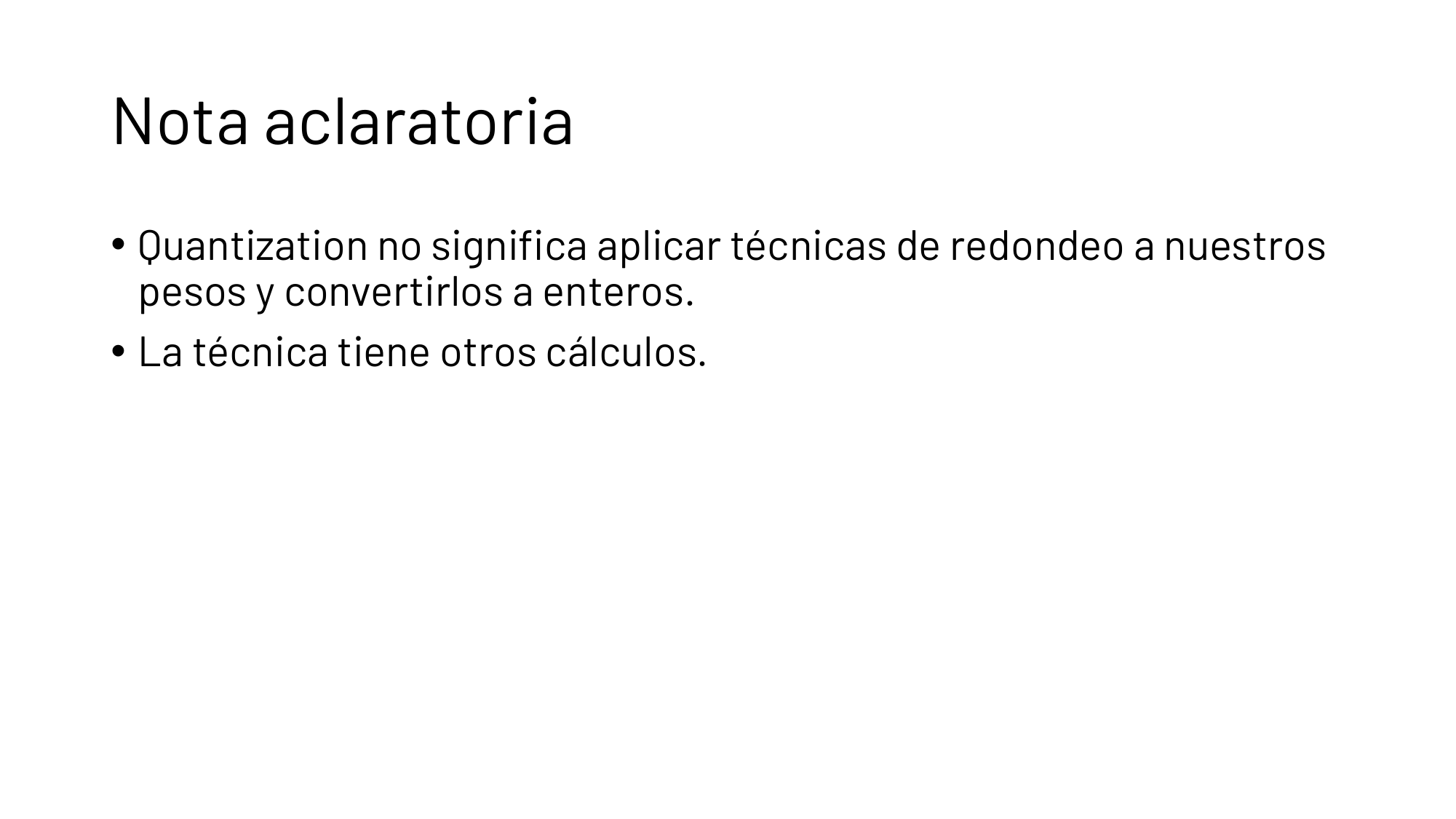

# Nota aclaratoria
Quantization no significa aplicar técnicas de redondeo a nuestros pesos y convertirlos a enteros.
La técnica tiene otros cálculos.